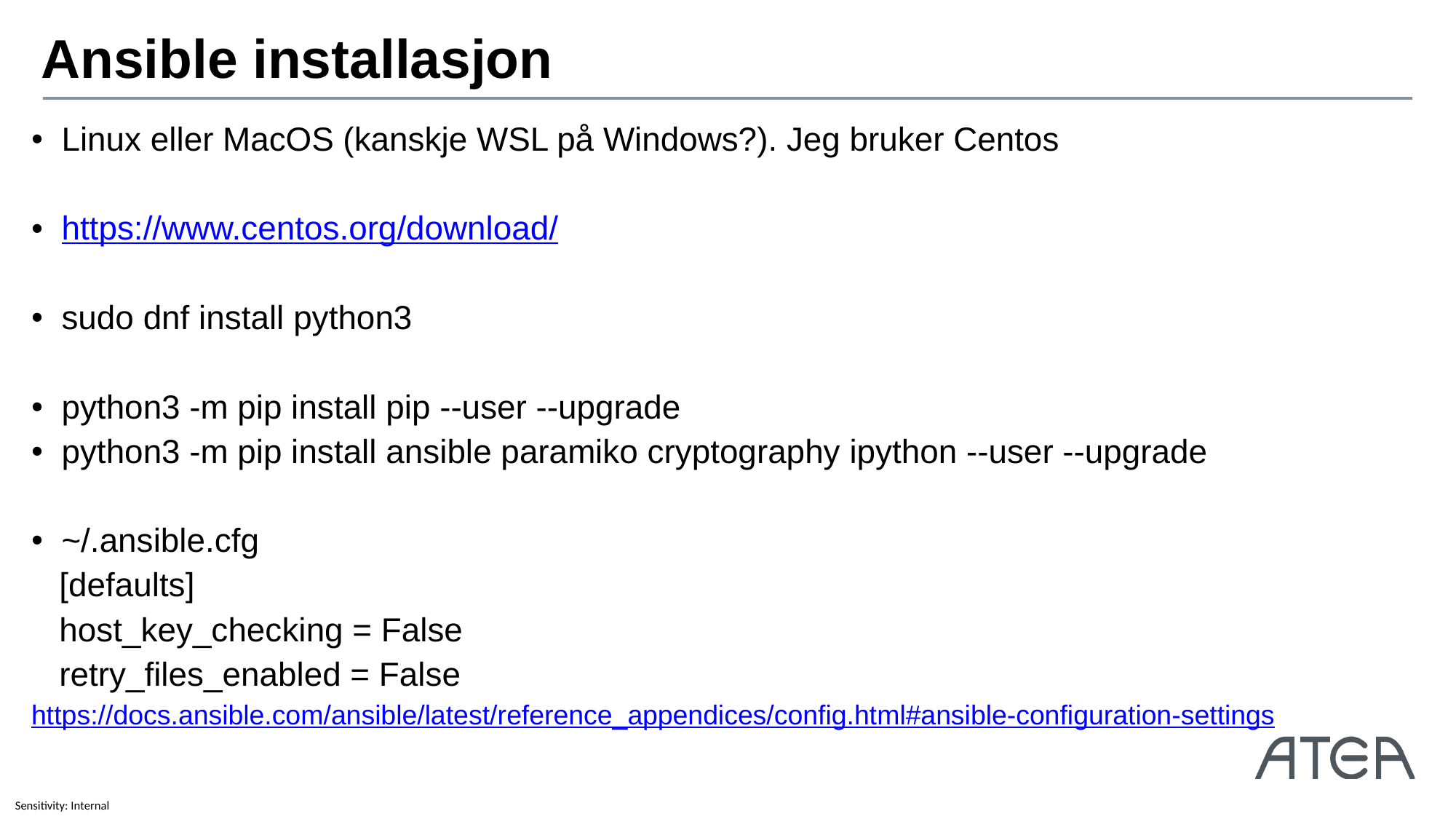

# Ansible installasjon
Linux eller MacOS (kanskje WSL på Windows?). Jeg bruker Centos

https://www.centos.org/download/

sudo dnf install python3

python3 -m pip install pip --user --upgrade
python3 -m pip install ansible paramiko cryptography ipython --user --upgrade

~/.ansible.cfg
   [defaults]
   host_key_checking = False
   retry_files_enabled = False
https://docs.ansible.com/ansible/latest/reference_appendices/config.html#ansible-configuration-settings